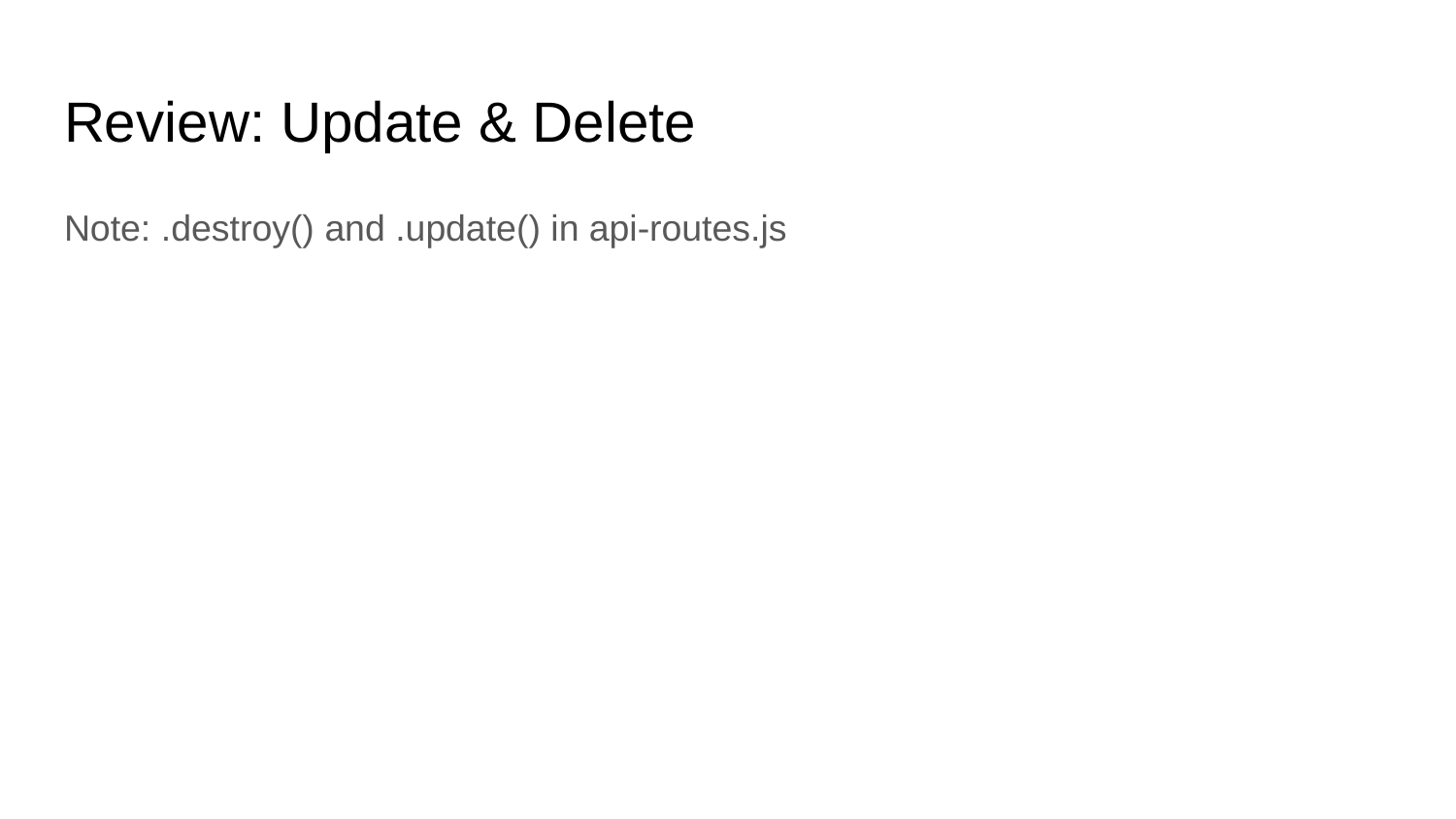

# Review: Update & Delete
Note: .destroy() and .update() in api-routes.js